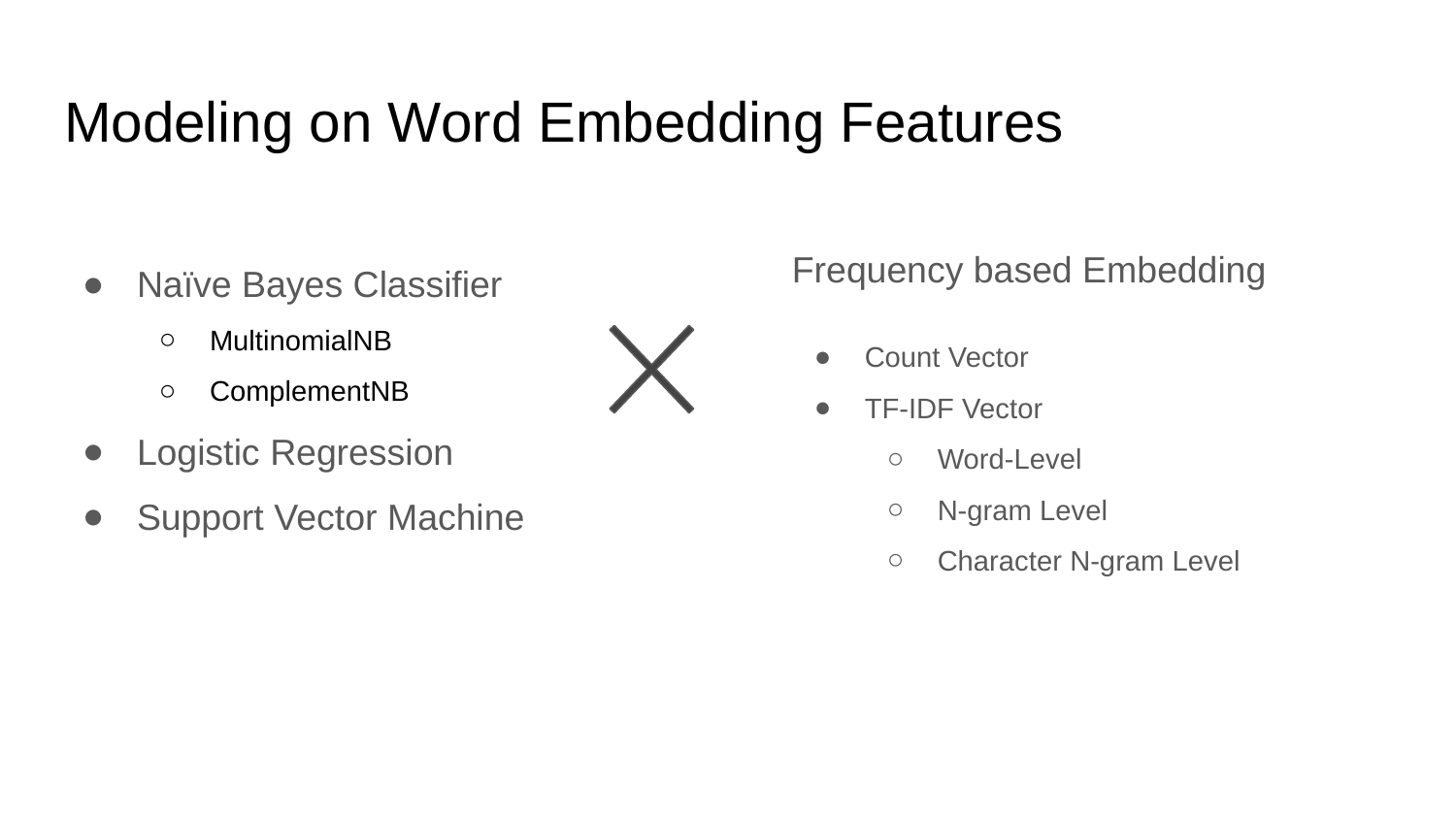

# Modeling on Word Embedding Features
Naïve Bayes Classifier
MultinomialNB
ComplementNB
Logistic Regression
Support Vector Machine
Frequency based Embedding
Count Vector
TF-IDF Vector
Word-Level
N-gram Level
Character N-gram Level